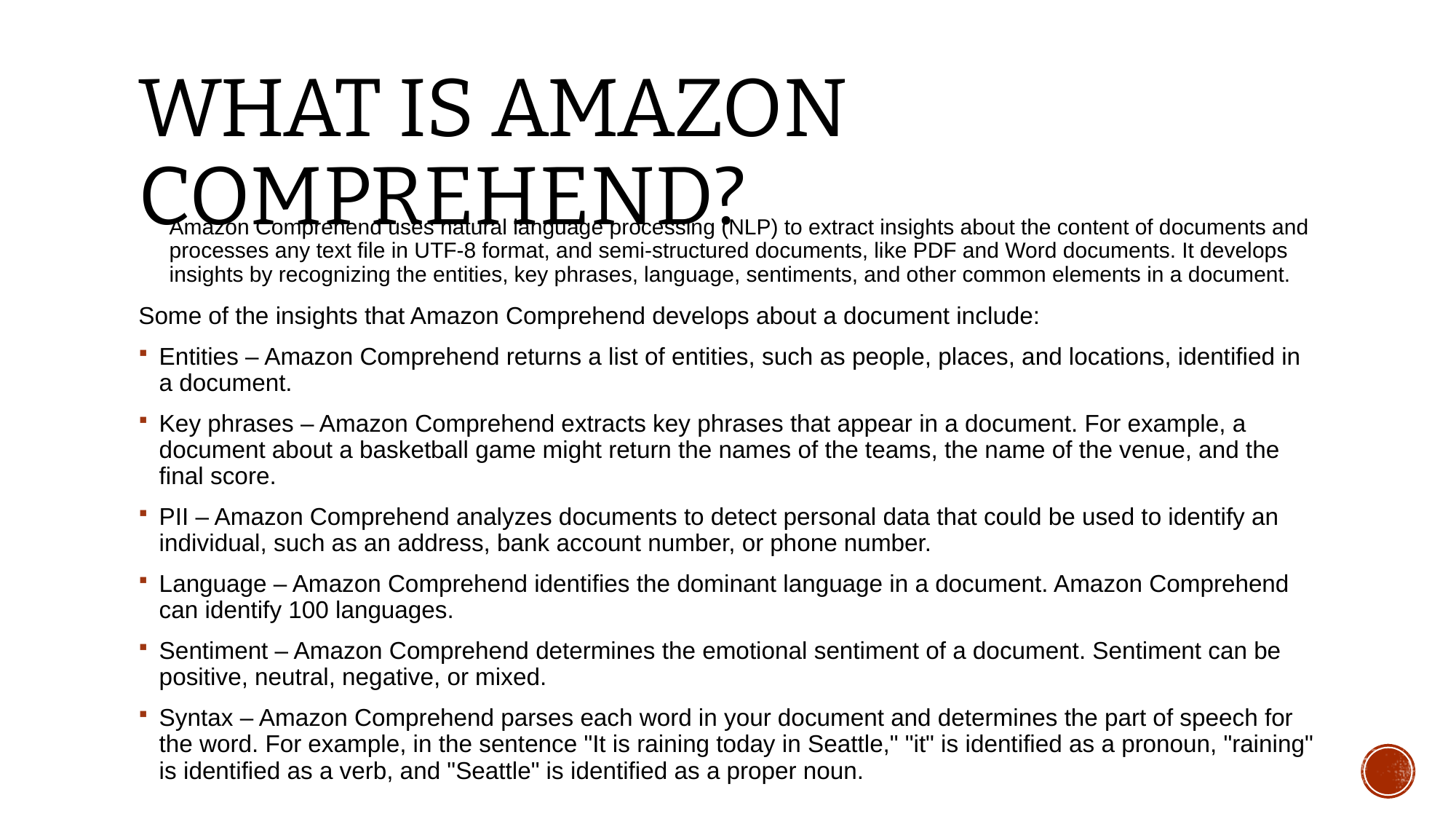

# What Is Amazon Comprehend?
Amazon Comprehend uses natural language processing (NLP) to extract insights about the content of documents and processes any text file in UTF-8 format, and semi-structured documents, like PDF and Word documents. It develops insights by recognizing the entities, key phrases, language, sentiments, and other common elements in a document.
Some of the insights that Amazon Comprehend develops about a document include:
Entities – Amazon Comprehend returns a list of entities, such as people, places, and locations, identified in a document.
Key phrases – Amazon Comprehend extracts key phrases that appear in a document. For example, a document about a basketball game might return the names of the teams, the name of the venue, and the final score.
PII – Amazon Comprehend analyzes documents to detect personal data that could be used to identify an individual, such as an address, bank account number, or phone number.
Language – Amazon Comprehend identifies the dominant language in a document. Amazon Comprehend can identify 100 languages.
Sentiment – Amazon Comprehend determines the emotional sentiment of a document. Sentiment can be positive, neutral, negative, or mixed.
Syntax – Amazon Comprehend parses each word in your document and determines the part of speech for the word. For example, in the sentence "It is raining today in Seattle," "it" is identified as a pronoun, "raining" is identified as a verb, and "Seattle" is identified as a proper noun.